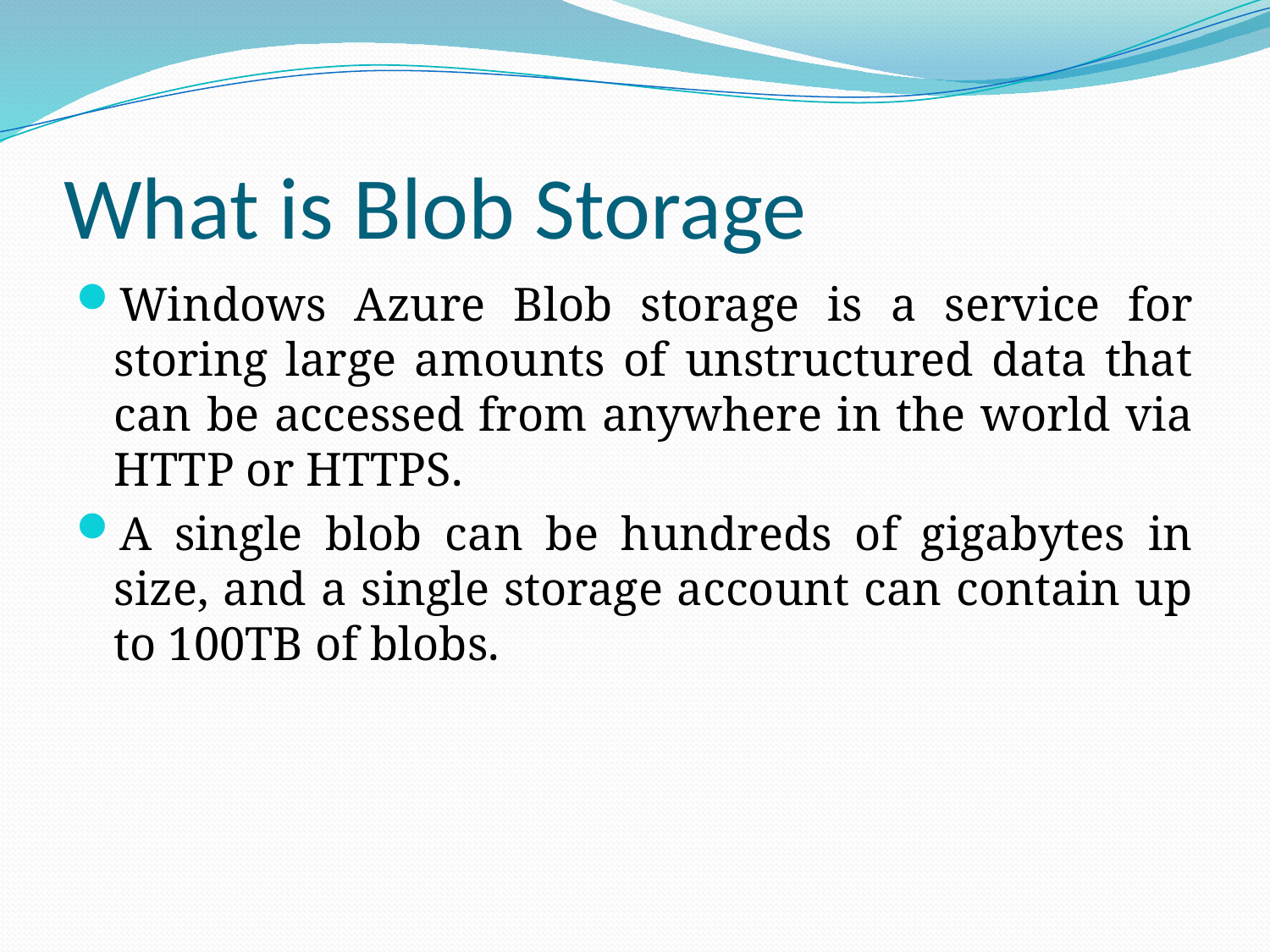

# What is Blob Storage
Windows Azure Blob storage is a service for storing large amounts of unstructured data that can be accessed from anywhere in the world via HTTP or HTTPS.
A single blob can be hundreds of gigabytes in size, and a single storage account can contain up to 100TB of blobs.